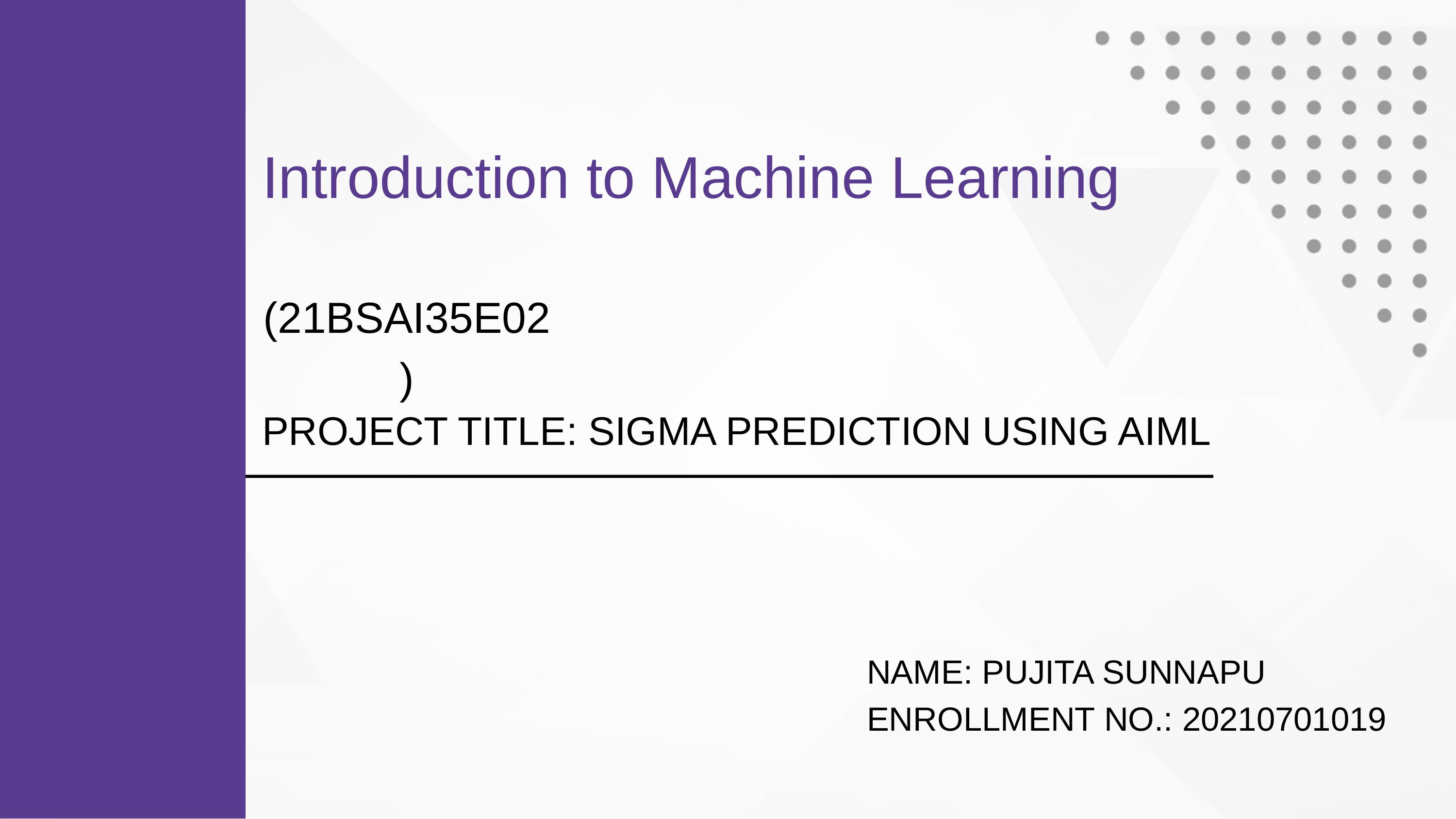

Introduction to Machine Learning

(21BSAI35E02)
PROJECT TITLE: SIGMA PREDICTION USING AIML

NAME: PUJITA SUNNAPU
ENROLLMENT NO.: 20210701019